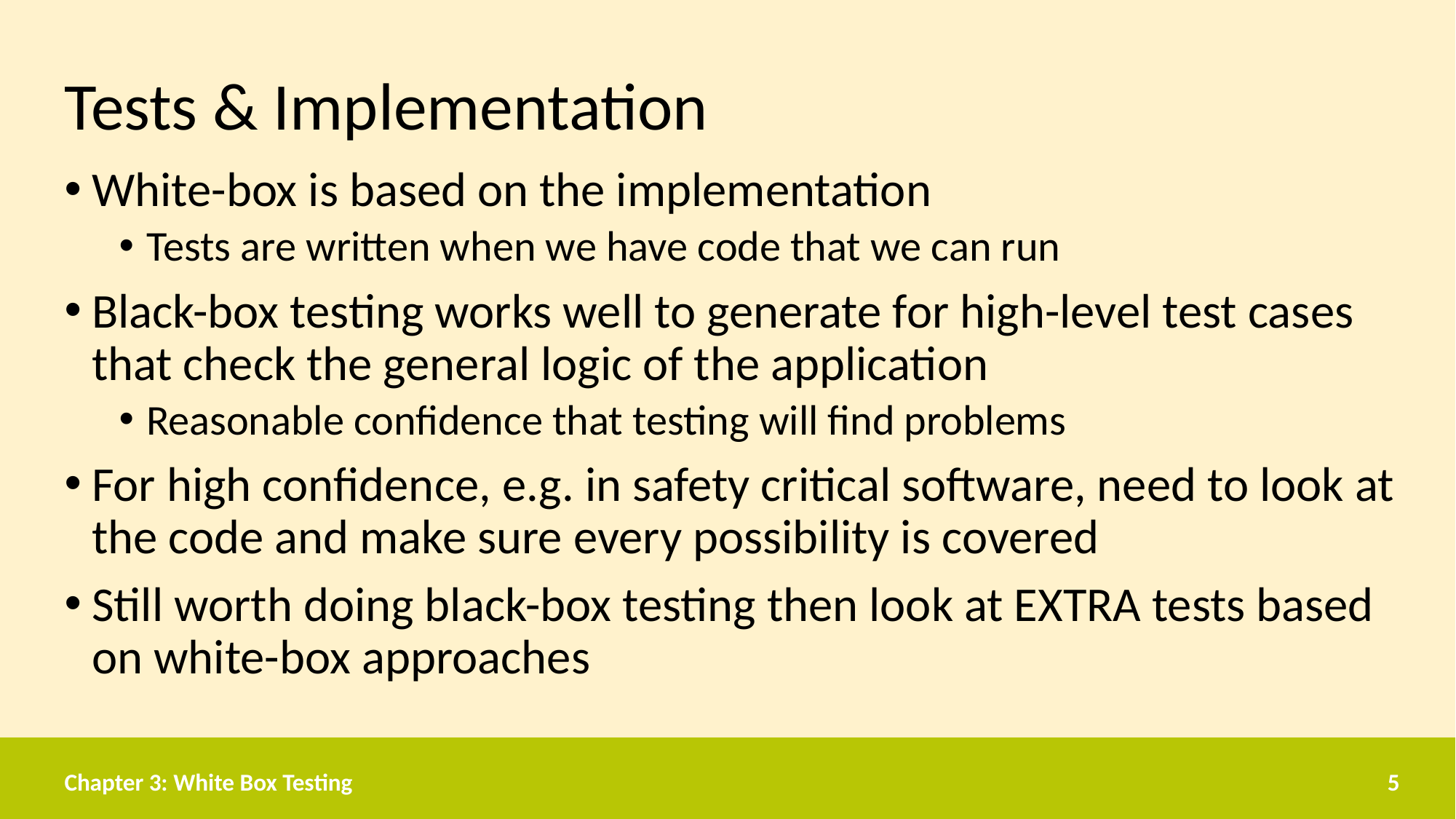

# Tests & Implementation
White-box is based on the implementation
Tests are written when we have code that we can run
Black-box testing works well to generate for high-level test cases that check the general logic of the application
Reasonable confidence that testing will find problems
For high confidence, e.g. in safety critical software, need to look at the code and make sure every possibility is covered
Still worth doing black-box testing then look at EXTRA tests based on white-box approaches

Chapter 3: White Box Testing
5